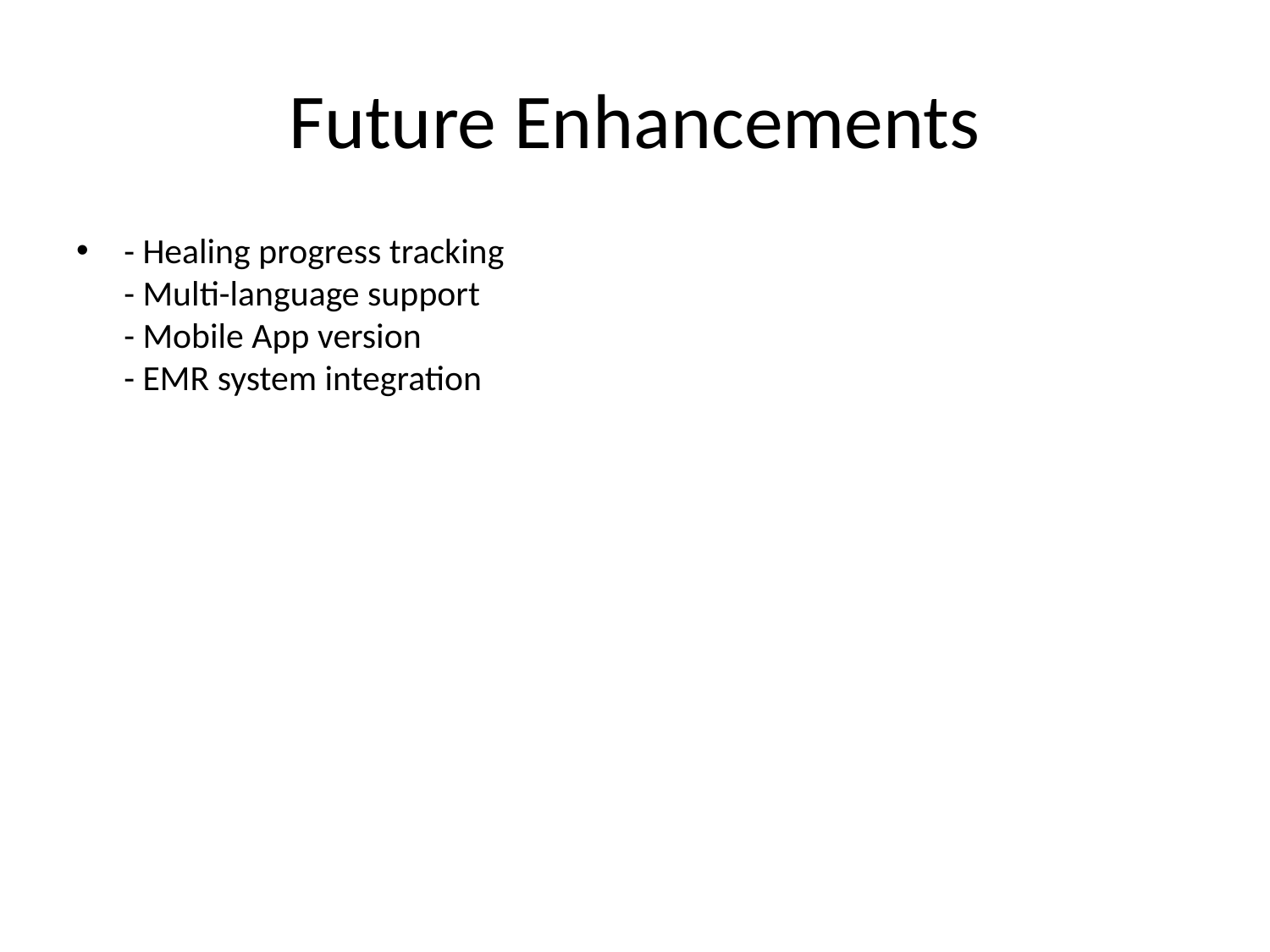

# Future Enhancements
- Healing progress tracking
- Multi-language support
- Mobile App version
- EMR system integration